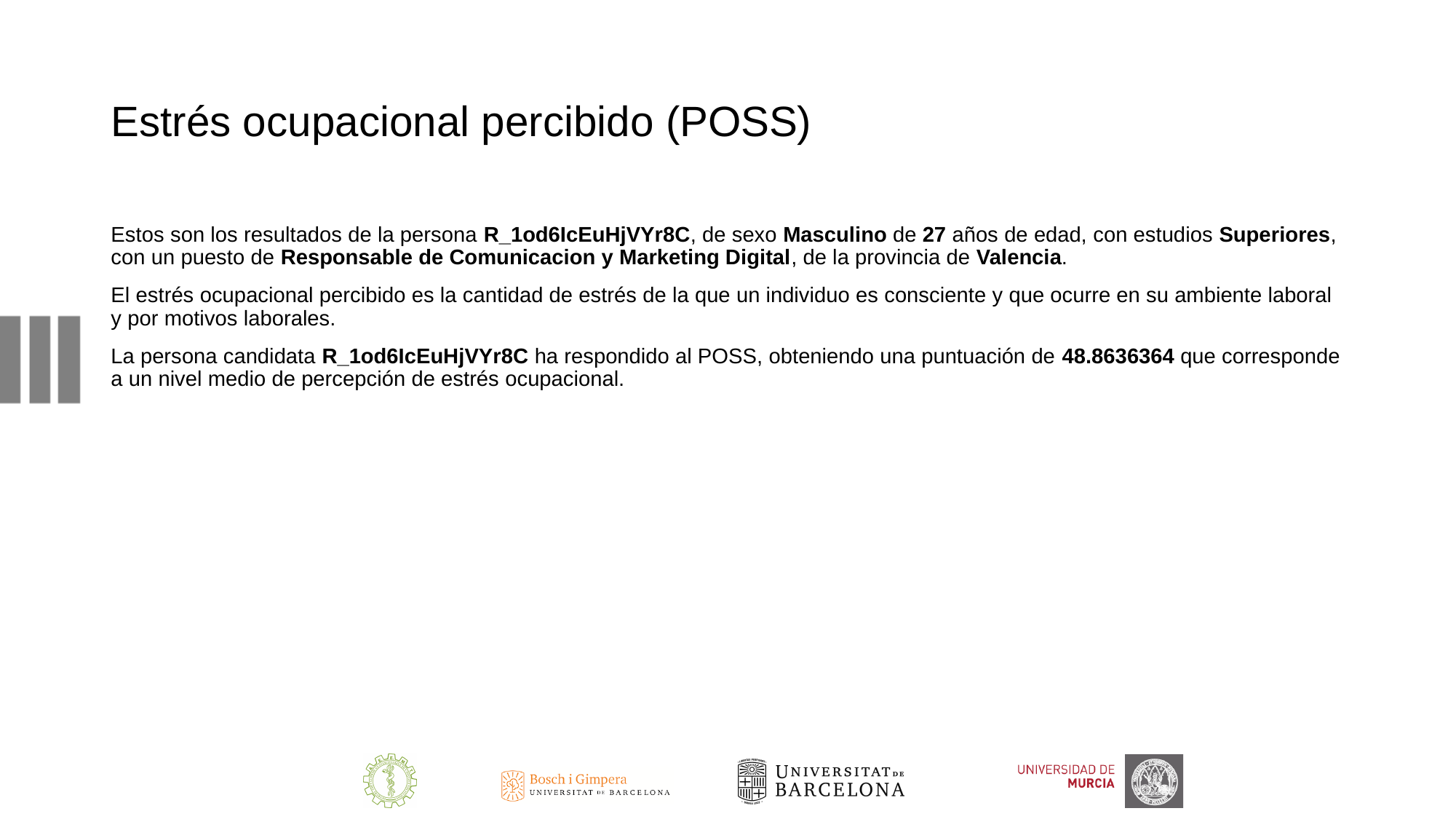

# Estrés ocupacional percibido (POSS)
Estos son los resultados de la persona R_1od6IcEuHjVYr8C, de sexo Masculino de 27 años de edad, con estudios Superiores, con un puesto de Responsable de Comunicacion y Marketing Digital, de la provincia de Valencia.
El estrés ocupacional percibido es la cantidad de estrés de la que un individuo es consciente y que ocurre en su ambiente laboral y por motivos laborales.
La persona candidata R_1od6IcEuHjVYr8C ha respondido al POSS, obteniendo una puntuación de 48.8636364 que corresponde a un nivel medio de percepción de estrés ocupacional.